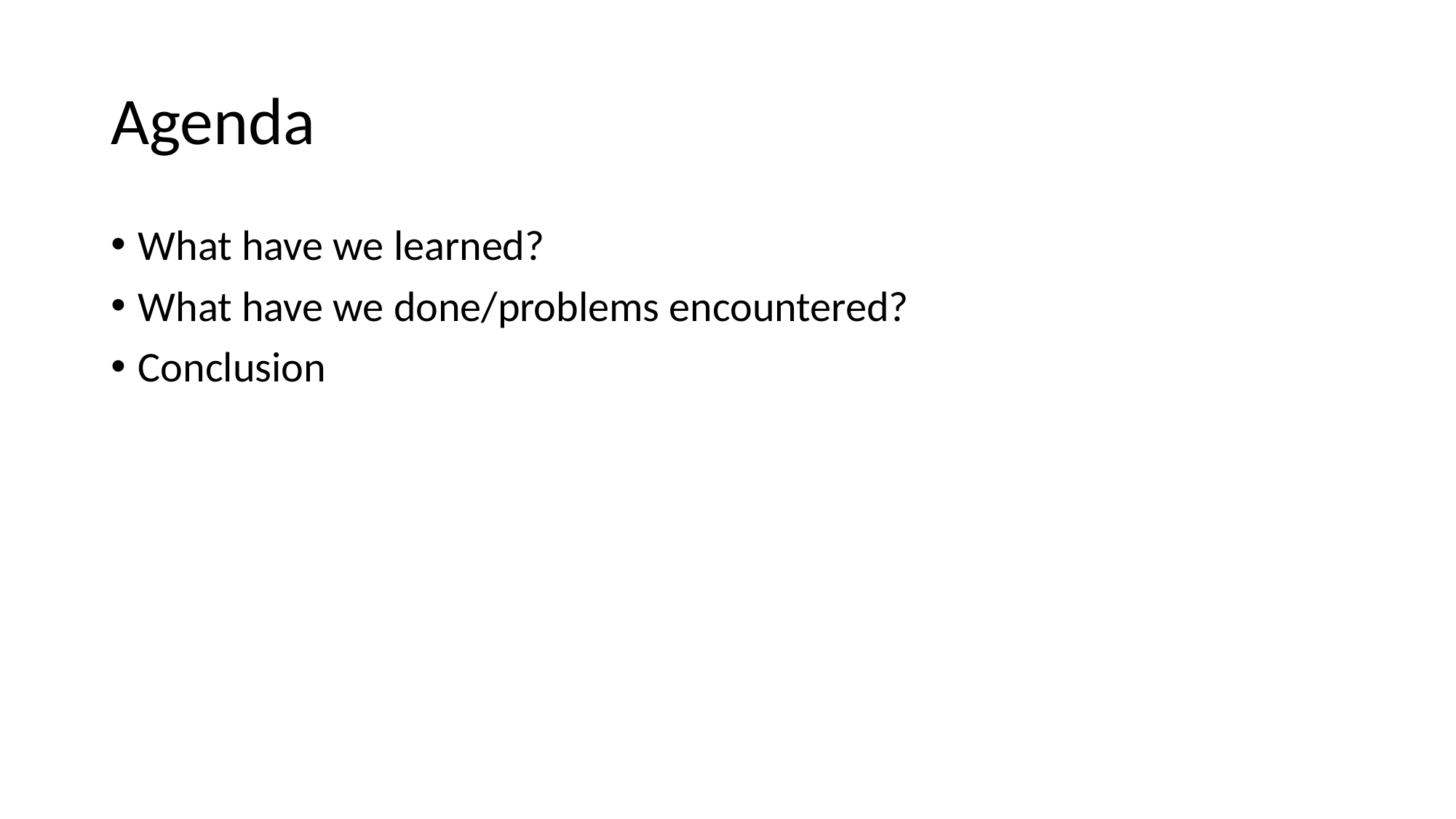

# Agenda
What have we learned?
What have we done/problems encountered?
Conclusion